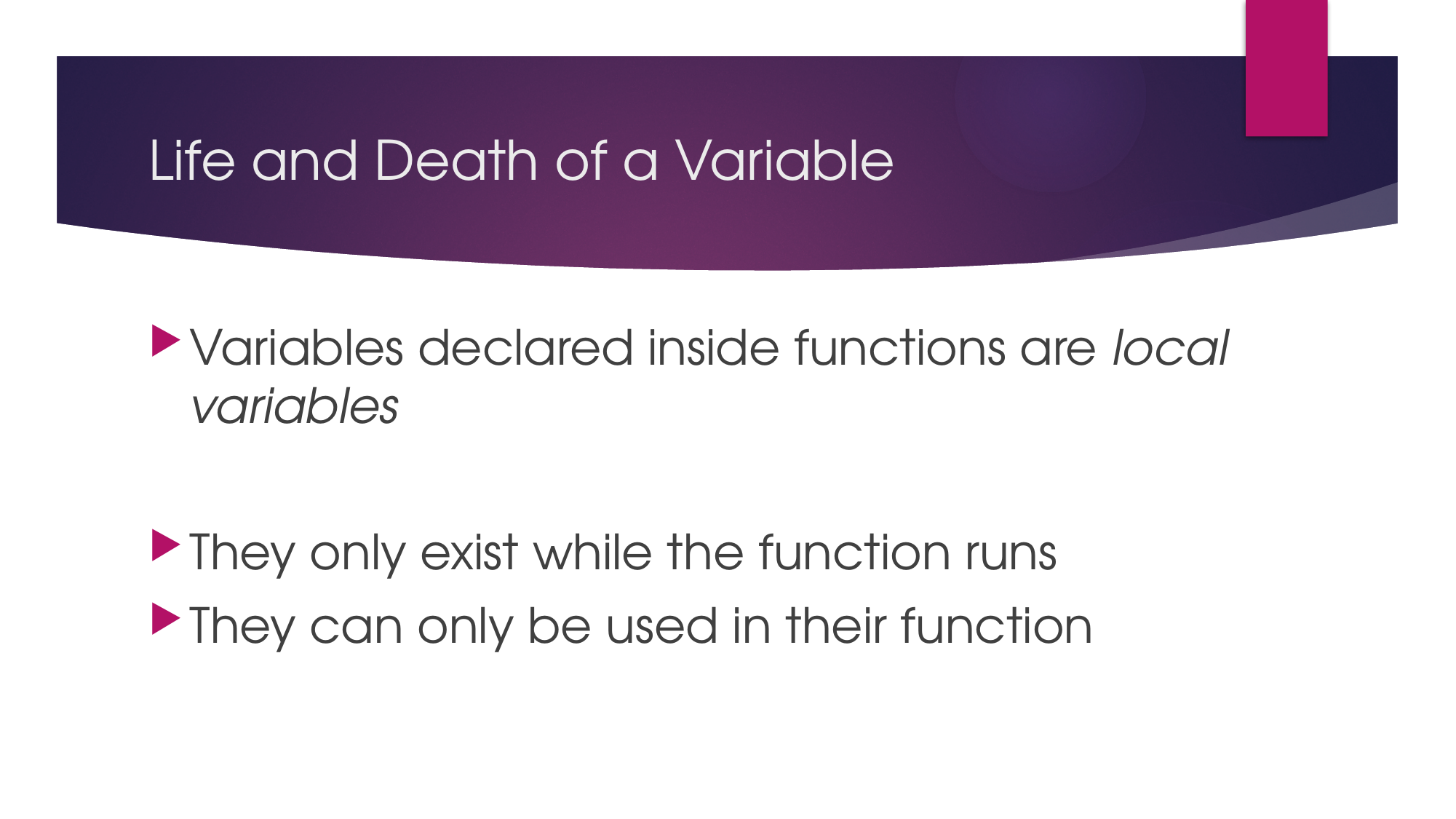

# Life and Death of a Variable
Variables declared inside functions are local variables

They only exist while the function runs
They can only be used in their function